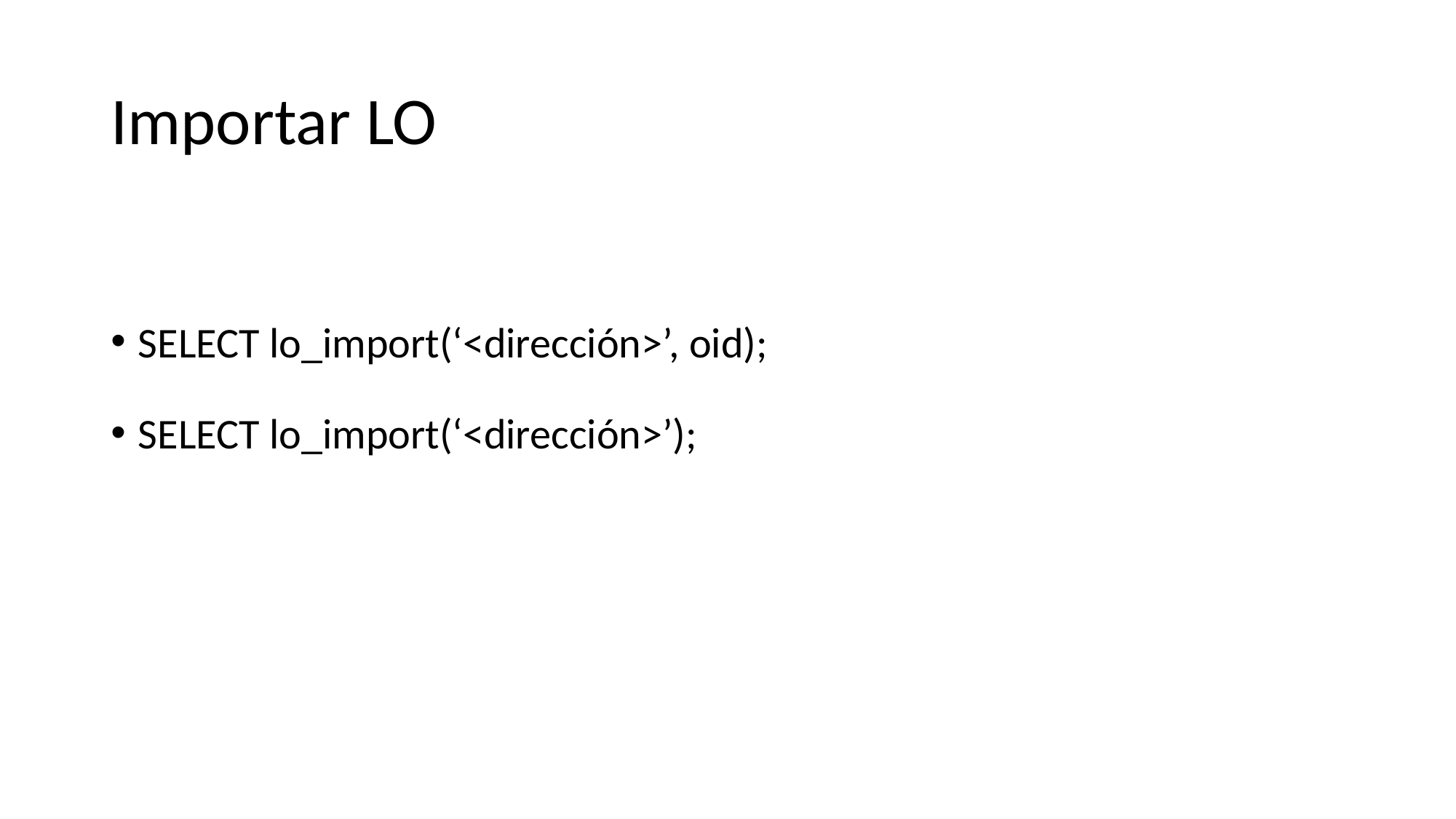

# Importar LO

SELECT lo_import(‘<dirección>’, oid);
SELECT lo_import(‘<dirección>’);